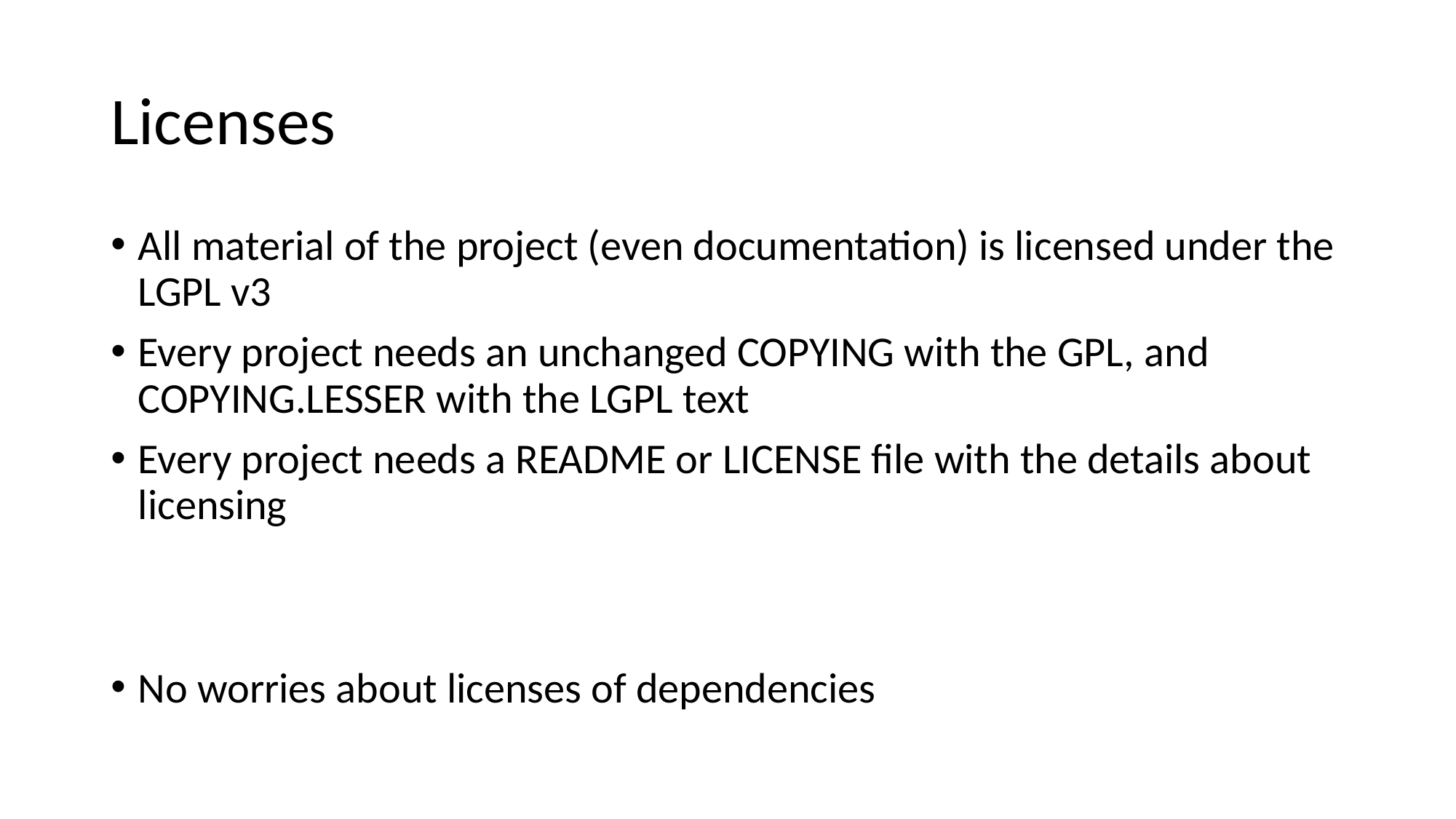

# Licenses
All material of the project (even documentation) is licensed under the LGPL v3
Every project needs an unchanged COPYING with the GPL, and COPYING.LESSER with the LGPL text
Every project needs a README or LICENSE file with the details about licensing

No worries about licenses of dependencies